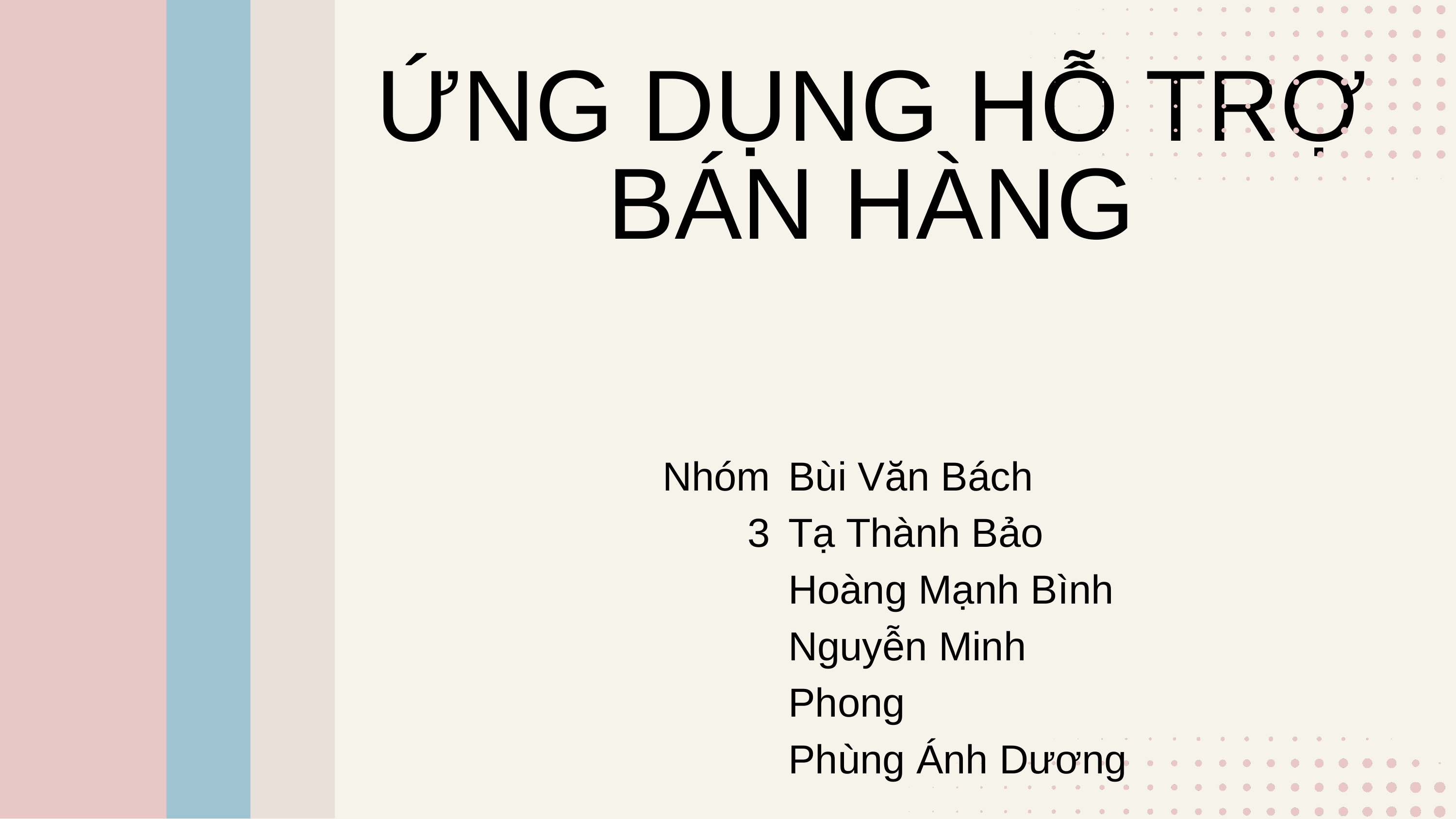

ỨNG DỤNG HỖ TRỢ
BÁN HÀNG
 Nhóm 3
Bùi Văn Bách
Tạ Thành Bảo
Hoàng Mạnh Bình
Nguyễn Minh Phong
Phùng Ánh Dương